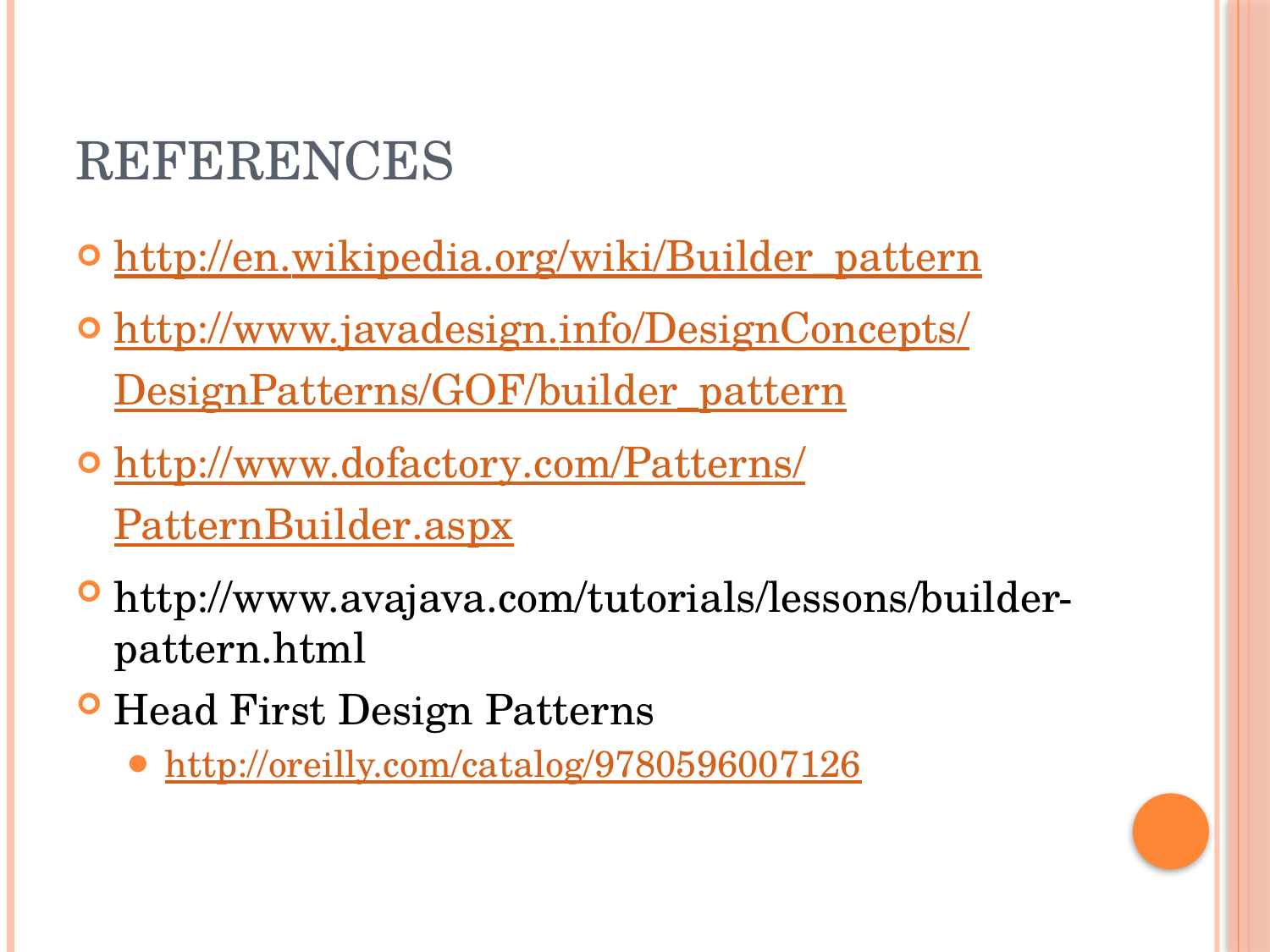

# References
http://en.wikipedia.org/wiki/Builder_pattern
http://www.javadesign.info/DesignConcepts/DesignPatterns/GOF/builder_pattern
http://www.dofactory.com/Patterns/PatternBuilder.aspx
http://www.avajava.com/tutorials/lessons/builder-pattern.html
Head First Design Patterns
http://oreilly.com/catalog/9780596007126